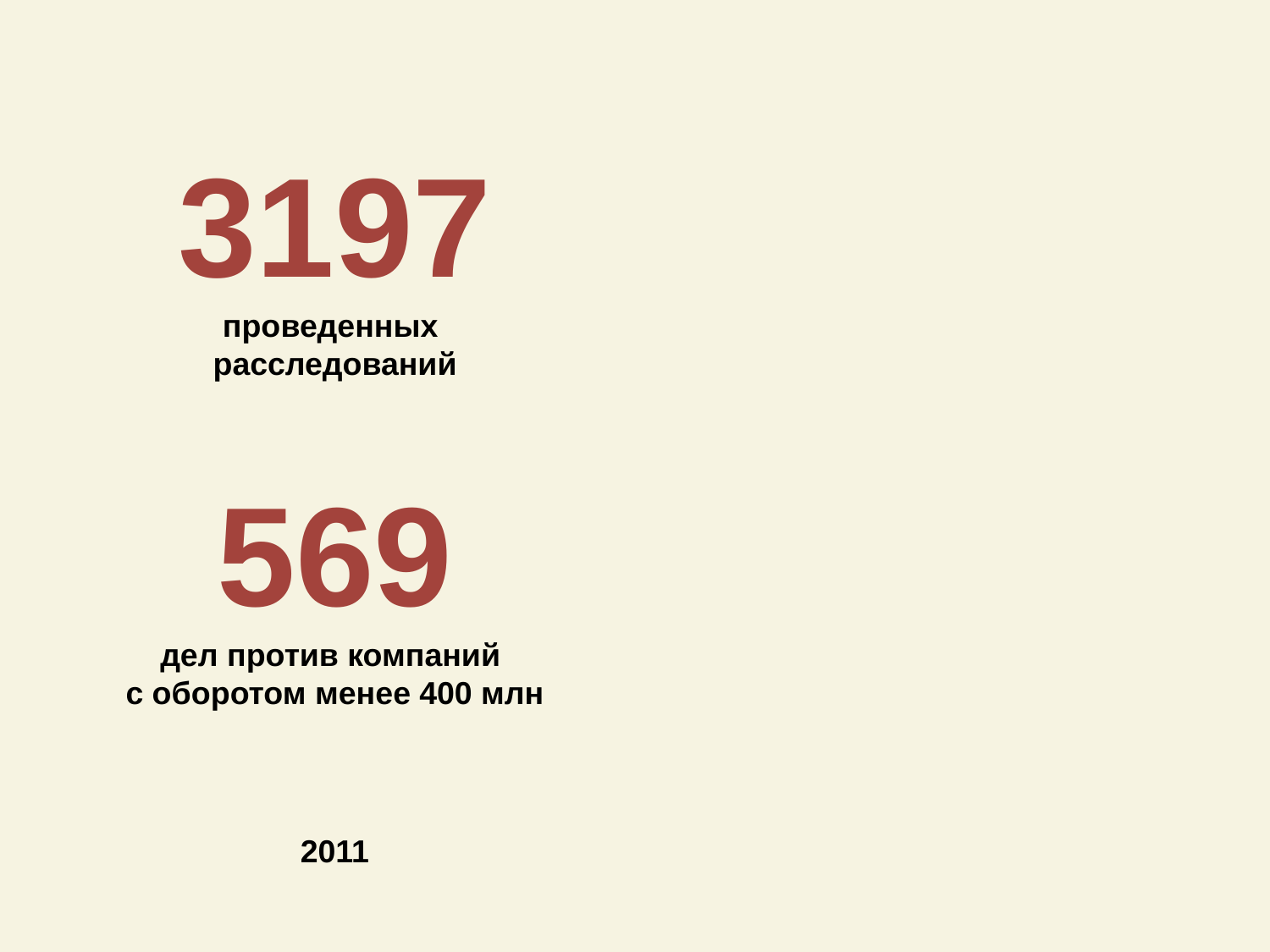

3197
проведенных
расследований
569
дел против компаний
с оборотом менее 400 млн
2011